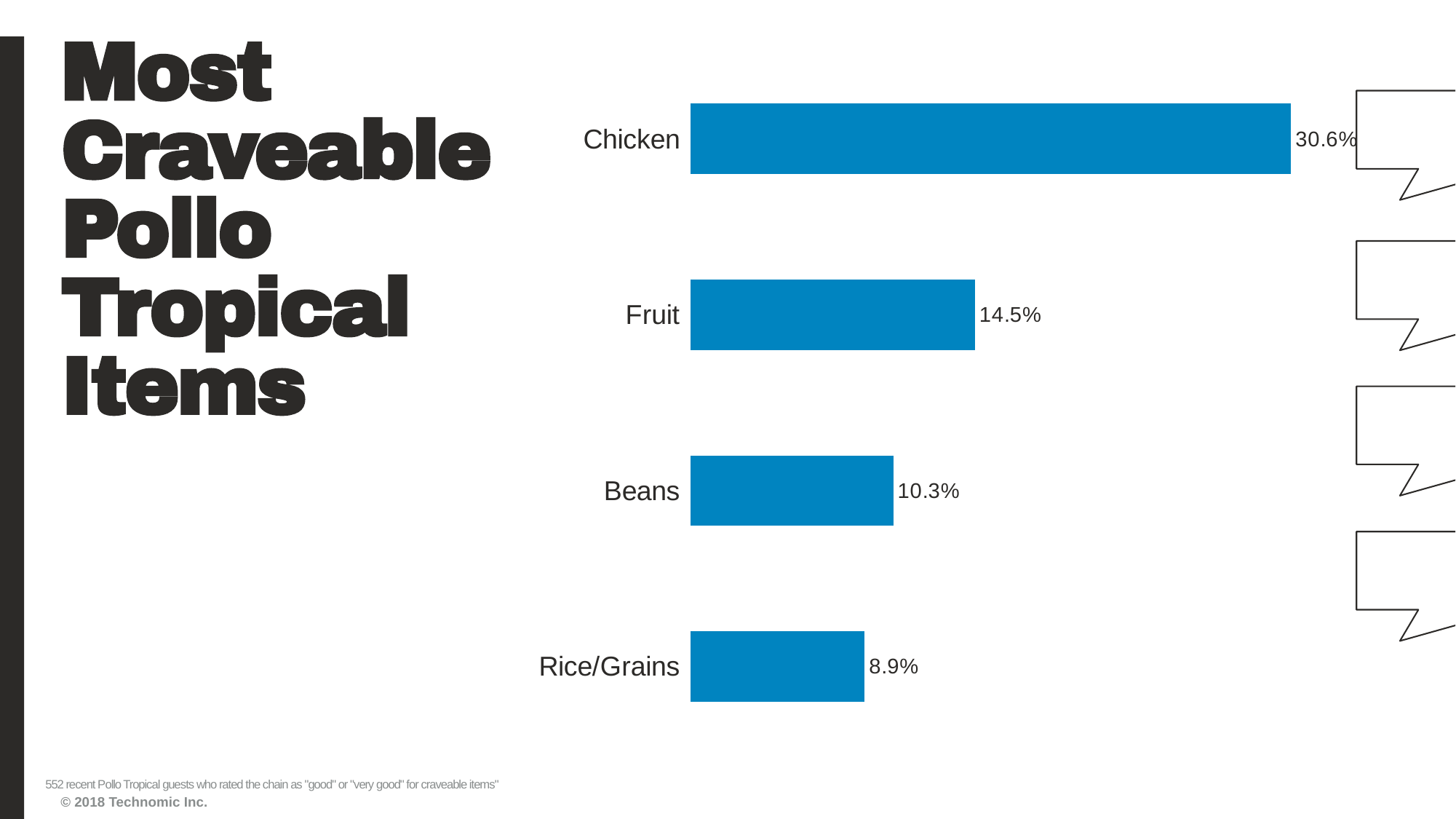

# Most Craveable Pollo Tropical Items

### Chart

| Category | Series1 |
|---|---|
| Rice/Grains | 0.088768116 |
| Beans | 0.10326087 |
| Fruit | 0.144927536 |
| Chicken | 0.30615942 |
552 recent Pollo Tropical guests who rated the chain as "good" or "very good" for craveable items"